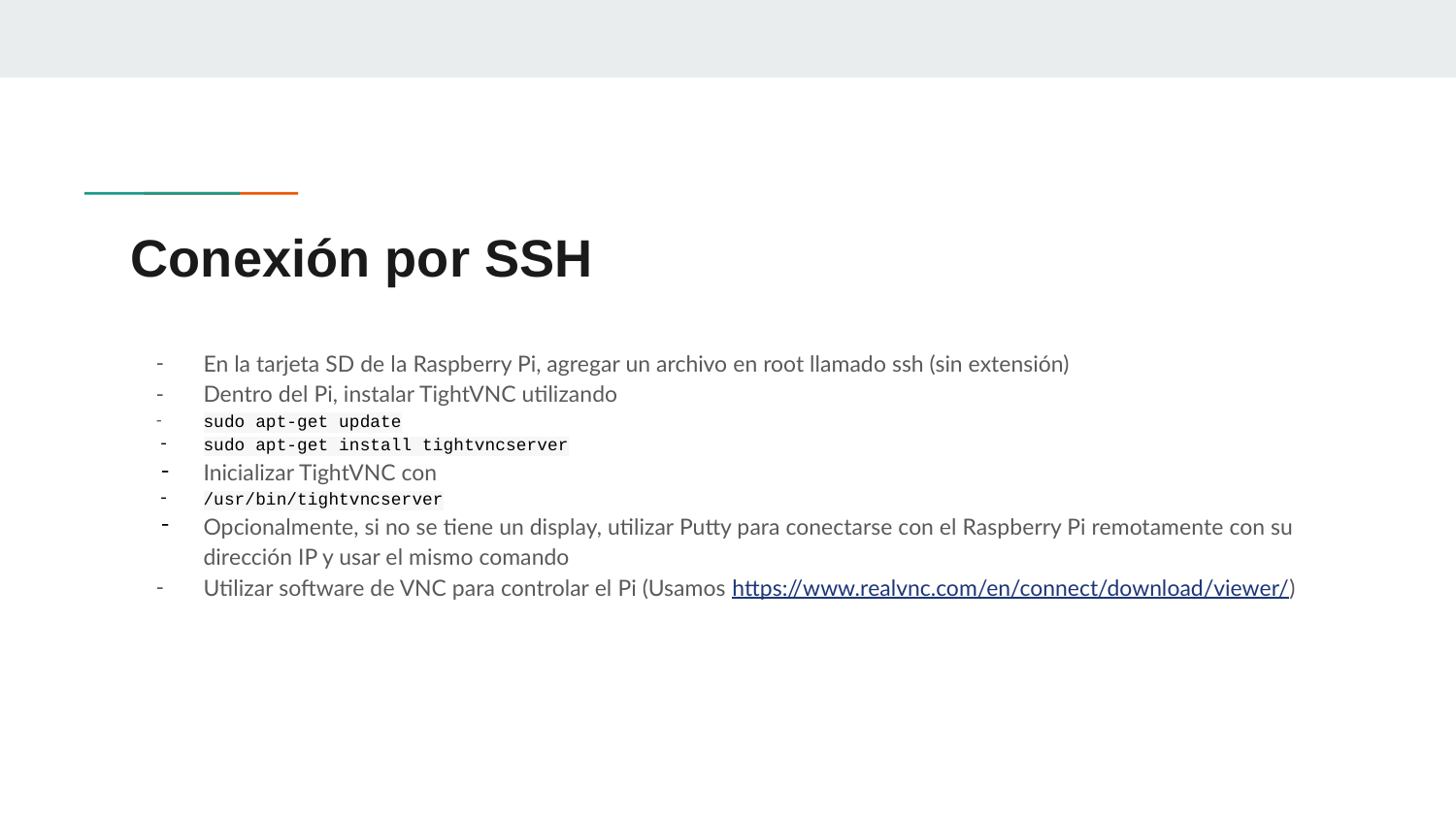

# Conexión por SSH
En la tarjeta SD de la Raspberry Pi, agregar un archivo en root llamado ssh (sin extensión)
Dentro del Pi, instalar TightVNC utilizando
sudo apt-get update
sudo apt-get install tightvncserver
Inicializar TightVNC con
/usr/bin/tightvncserver
Opcionalmente, si no se tiene un display, utilizar Putty para conectarse con el Raspberry Pi remotamente con su dirección IP y usar el mismo comando
Utilizar software de VNC para controlar el Pi (Usamos https://www.realvnc.com/en/connect/download/viewer/)